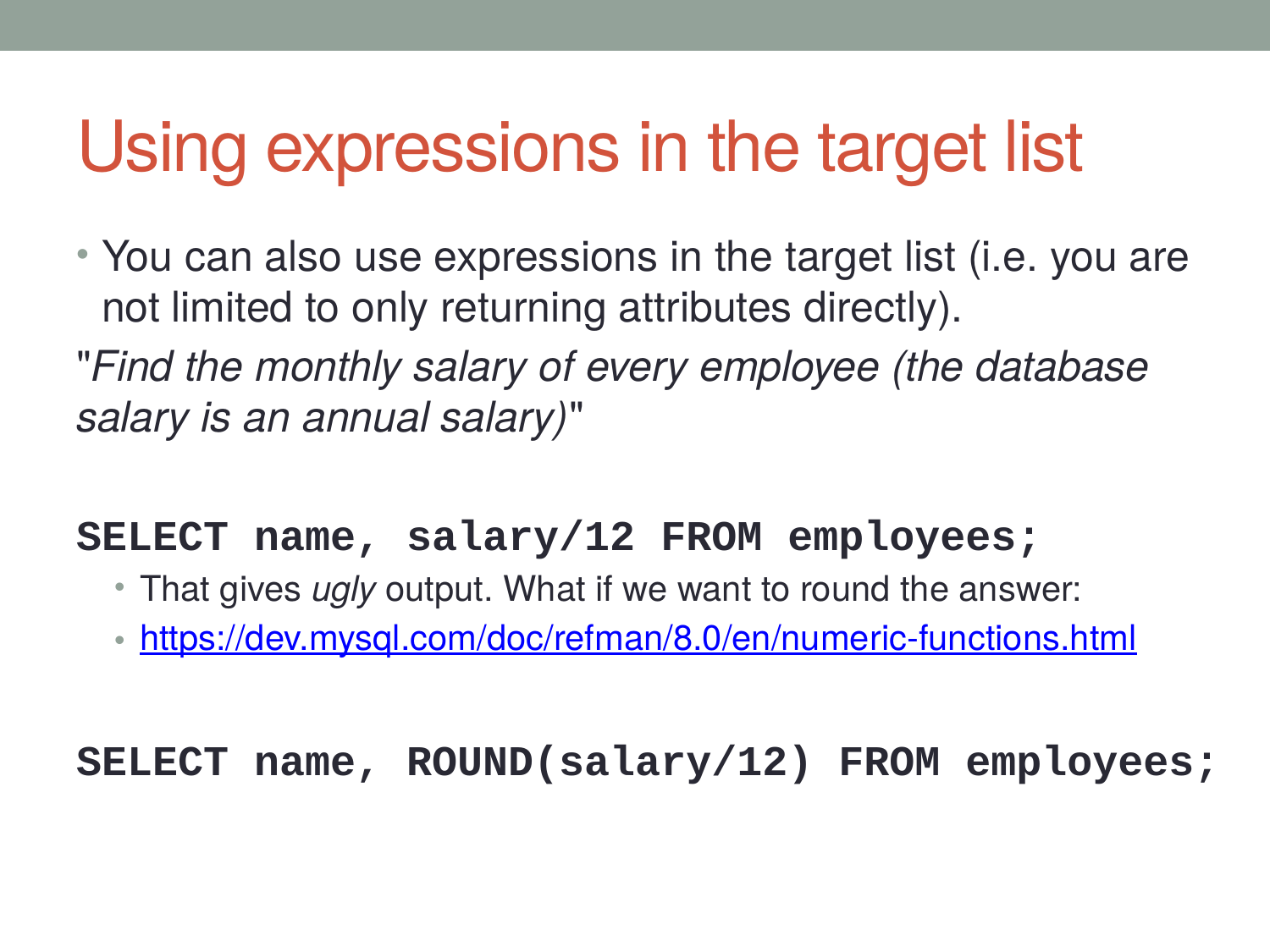

# Using expressions in the target list
You can also use expressions in the target list (i.e. you are not limited to only returning attributes directly).
"Find the monthly salary of every employee (the database salary is an annual salary)"

SELECT name, salary/12 FROM employees;
That gives ugly output. What if we want to round the answer:
https://dev.mysql.com/doc/refman/8.0/en/numeric-functions.html

SELECT name, ROUND(salary/12) FROM employees;